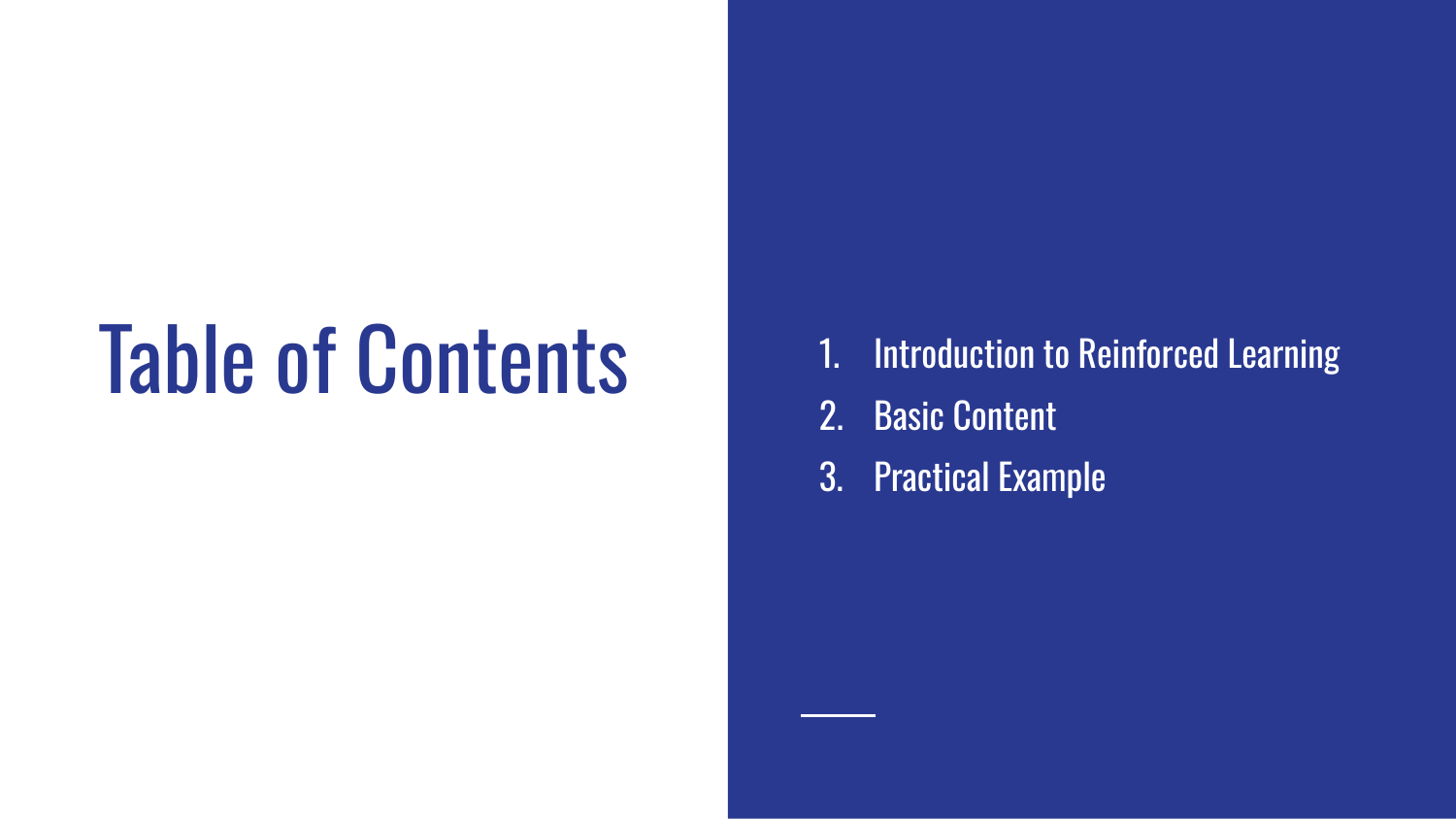

Introduction to Reinforced Learning
Basic Content
Practical Example
# Table of Contents